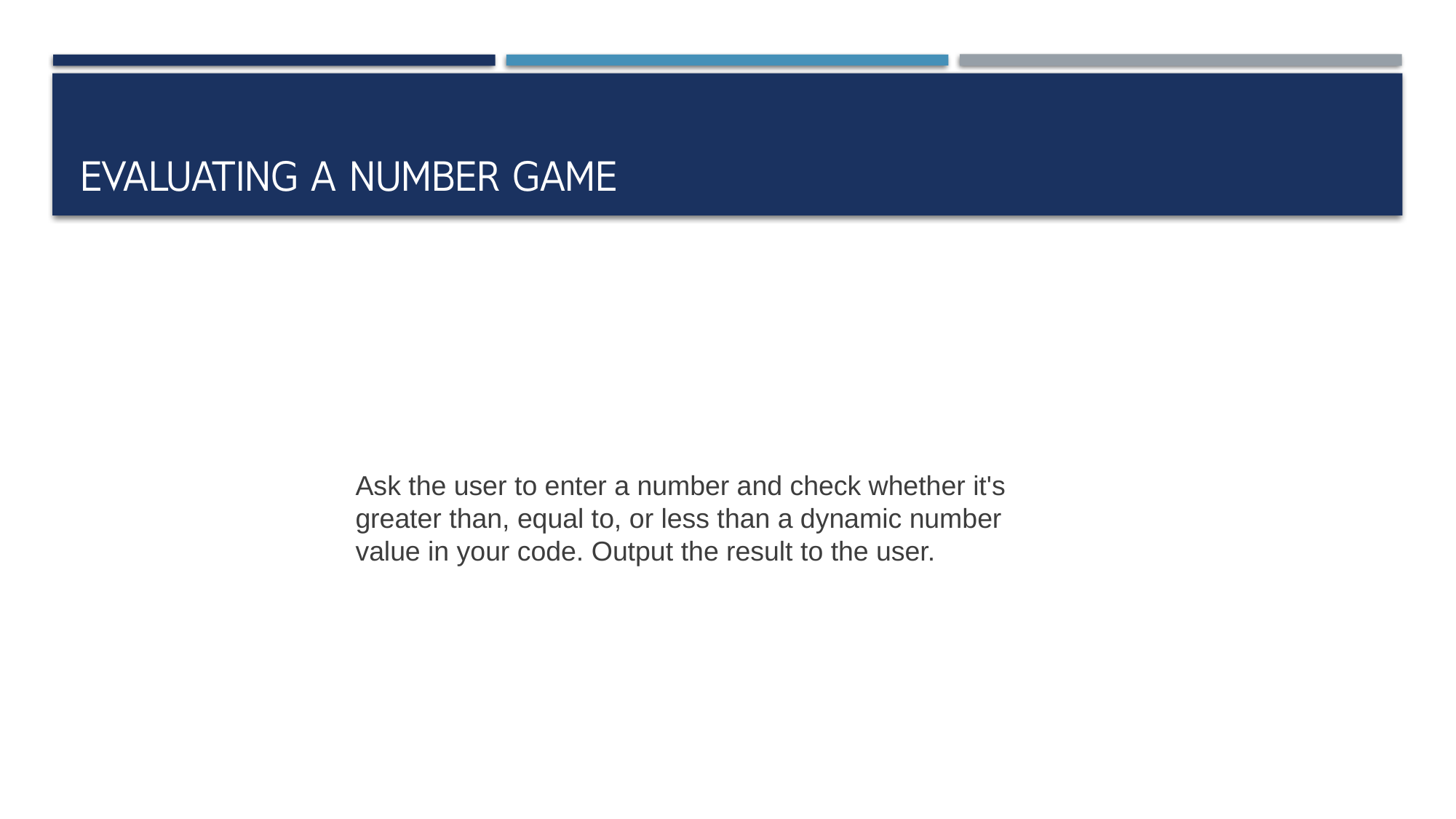

# Evaluating a number game
Ask the user to enter a number and check whether it's greater than, equal to, or less than a dynamic number value in your code. Output the result to the user.